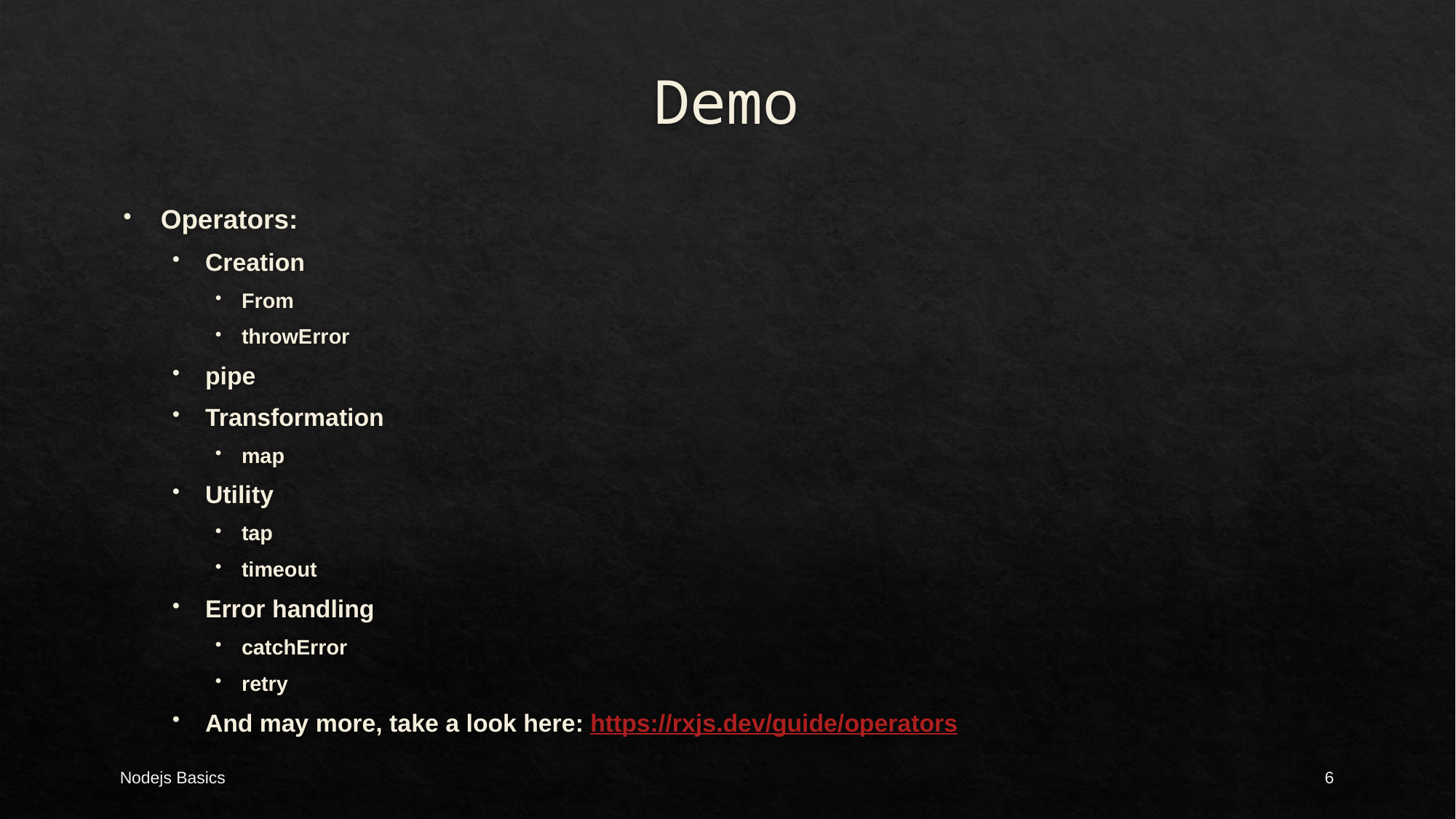

# Demo
Operators:
Creation
From
throwError
pipe
Transformation
map
Utility
tap
timeout
Error handling
catchError
retry
And may more, take a look here: https://rxjs.dev/guide/operators

Nodejs Basics
6